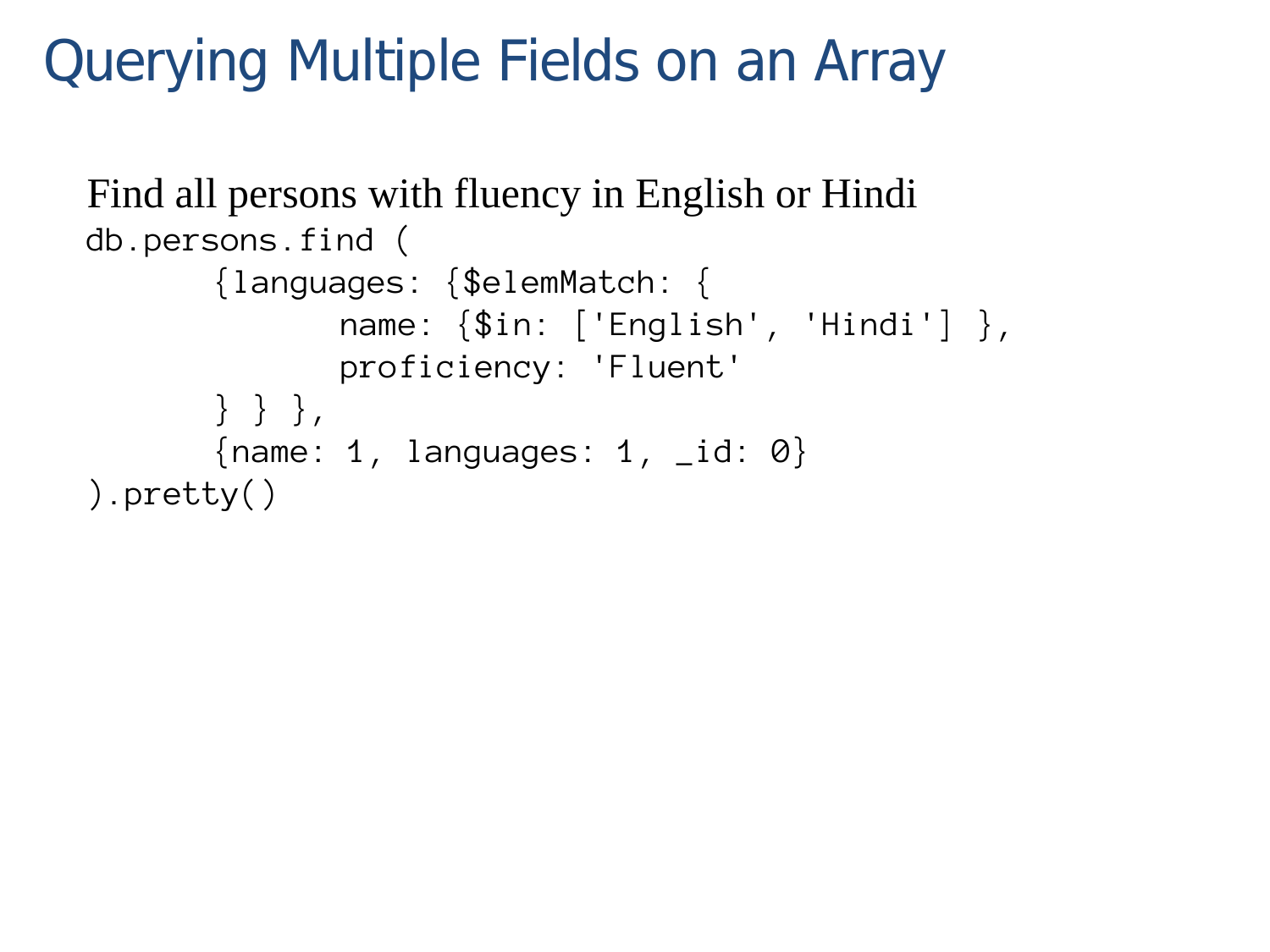

# Querying Multiple Fields on an Array
Find all persons with fluency in English or Hindi
db.persons.find (
	{languages: {$elemMatch: {
		name: {$in: ['English', 'Hindi'] },
		proficiency: 'Fluent'
	} } },
	{name: 1, languages: 1, _id: 0}
).pretty()